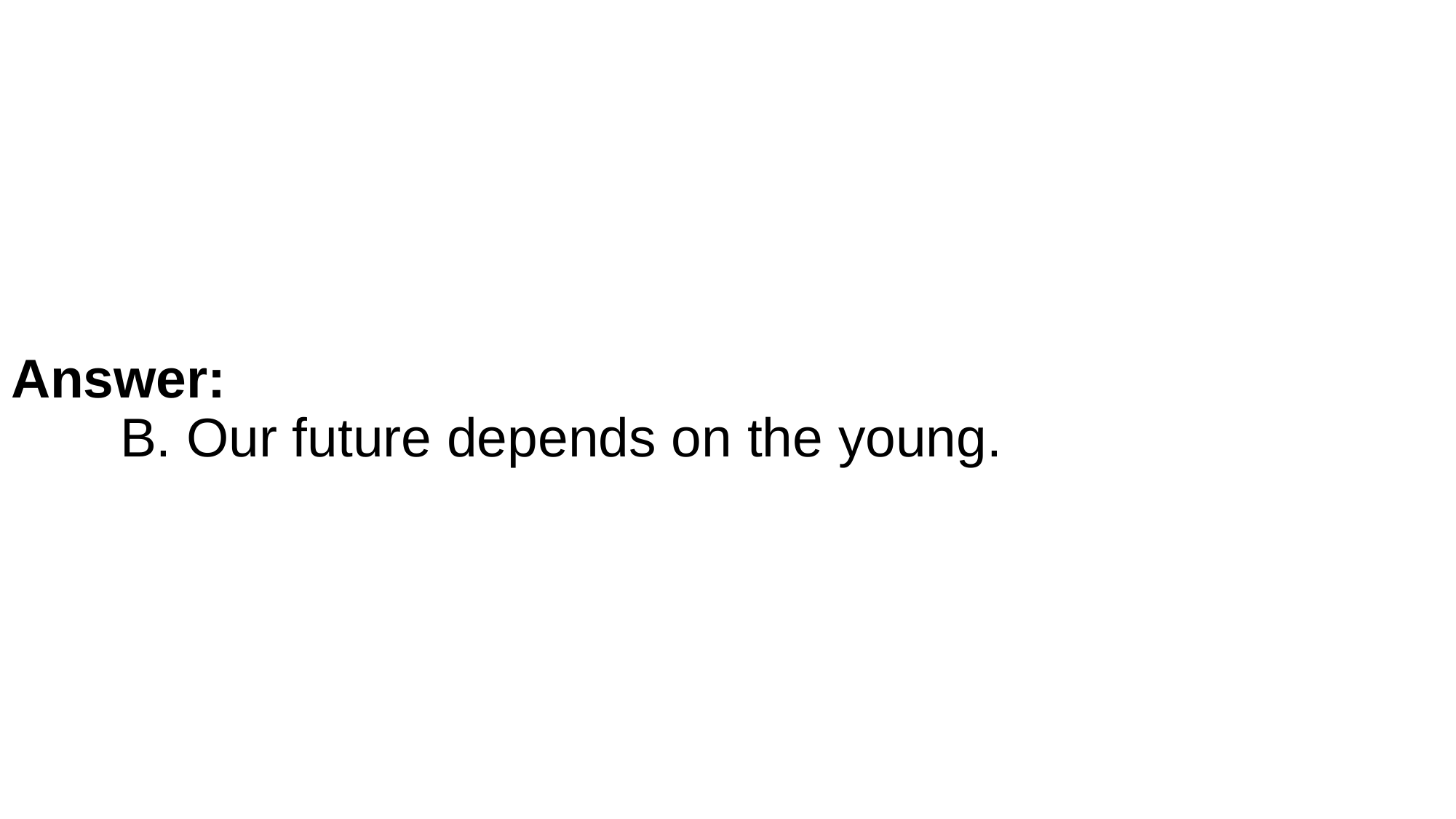

# Answer: B. Our future depends on the young.